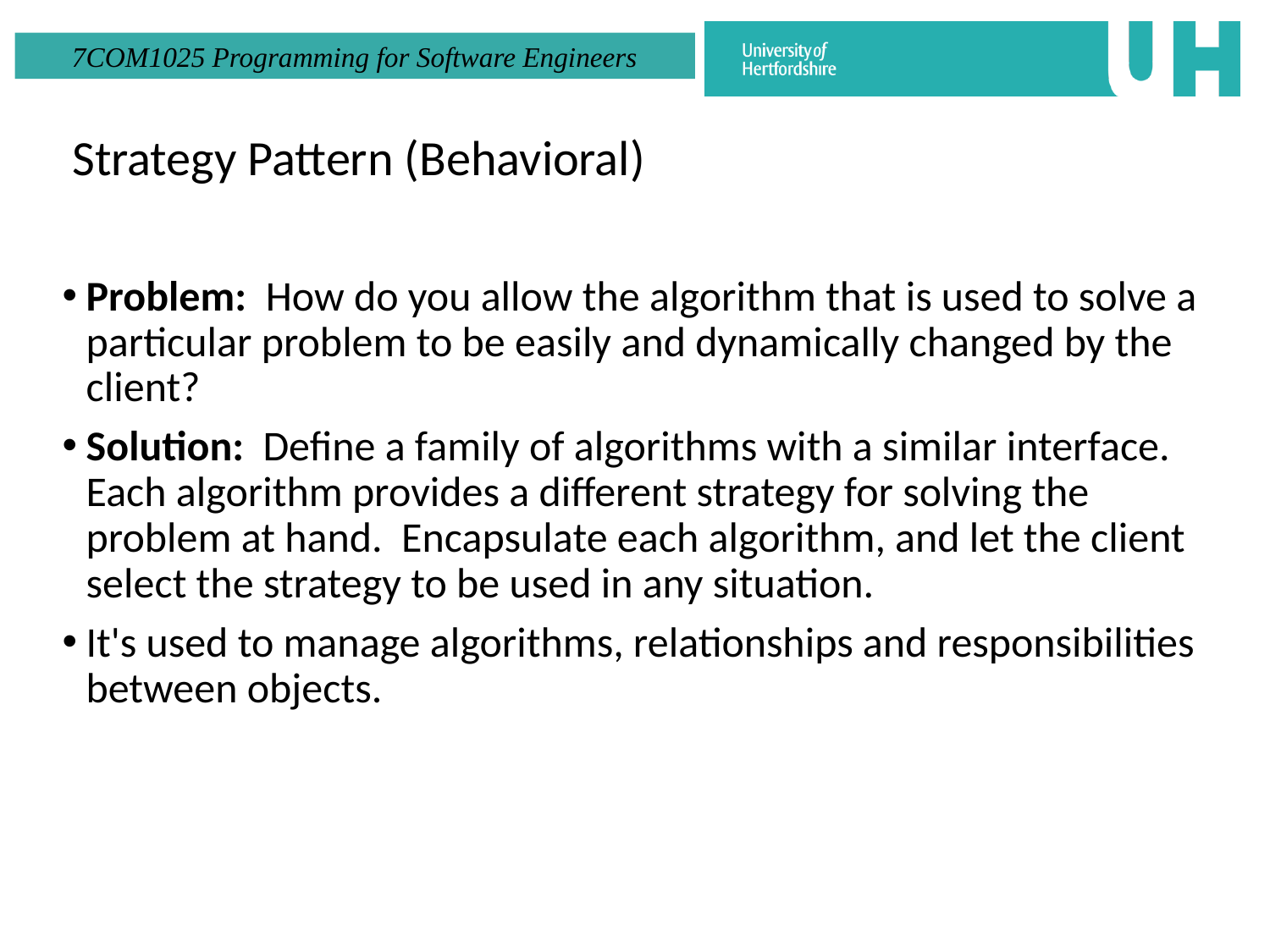

# Strategy Pattern (Behavioral)
Problem:  How do you allow the algorithm that is used to solve a particular problem to be easily and dynamically changed by the client?
Solution:  Define a family of algorithms with a similar interface.  Each algorithm provides a different strategy for solving the problem at hand.  Encapsulate each algorithm, and let the client select the strategy to be used in any situation.
It's used to manage algorithms, relationships and responsibilities between objects.